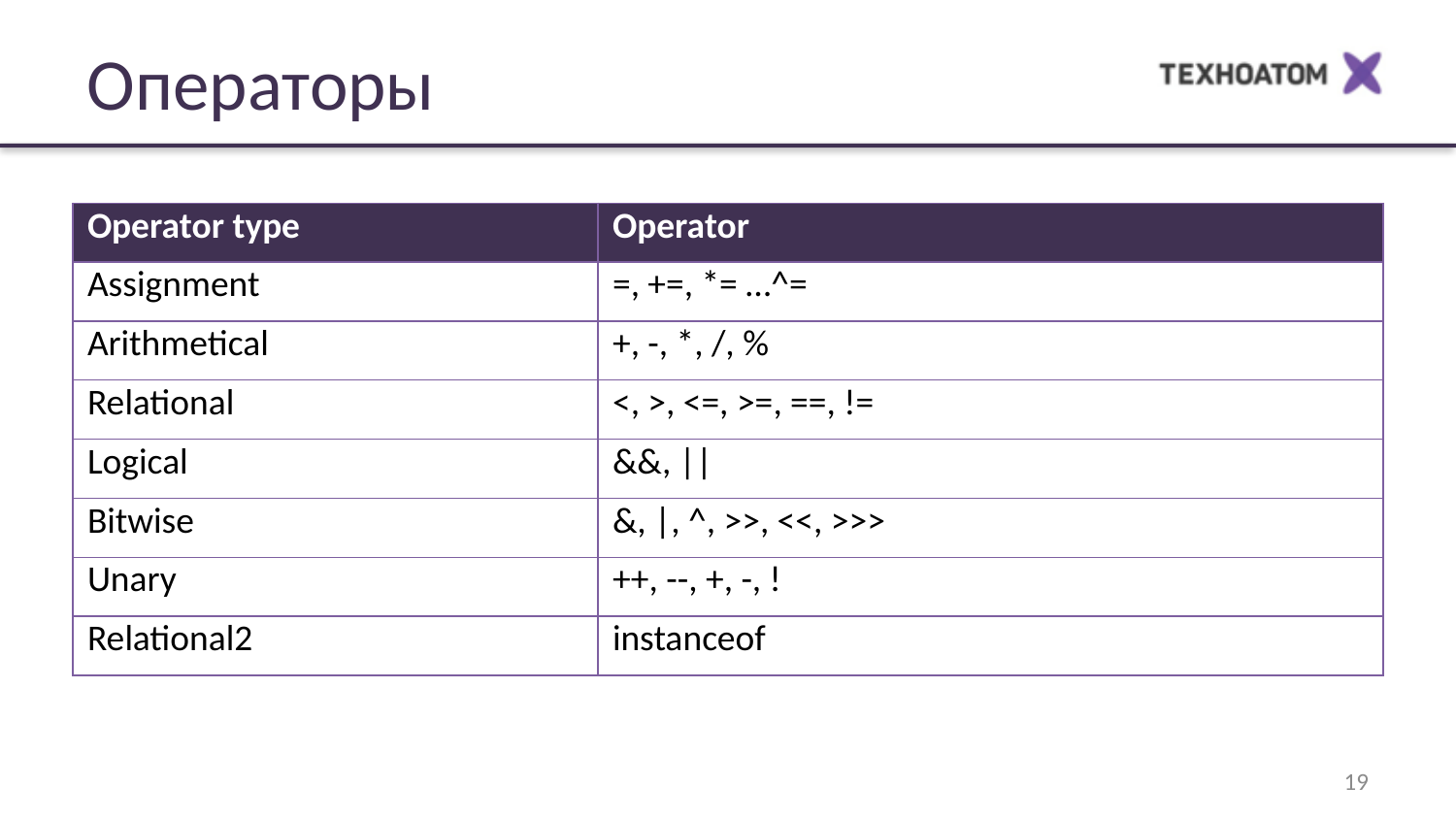

Операторы
| Operator type | Operator |
| --- | --- |
| Assignment | =, +=, \*= …^= |
| Arithmetical | +, -, \*, /, % |
| Relational | <, >, <=, >=, ==, != |
| Logical | &&, || |
| Bitwise | &, |, ^, >>, <<, >>> |
| Unary | ++, --, +, -, ! |
| Relational2 | instanceof |
19